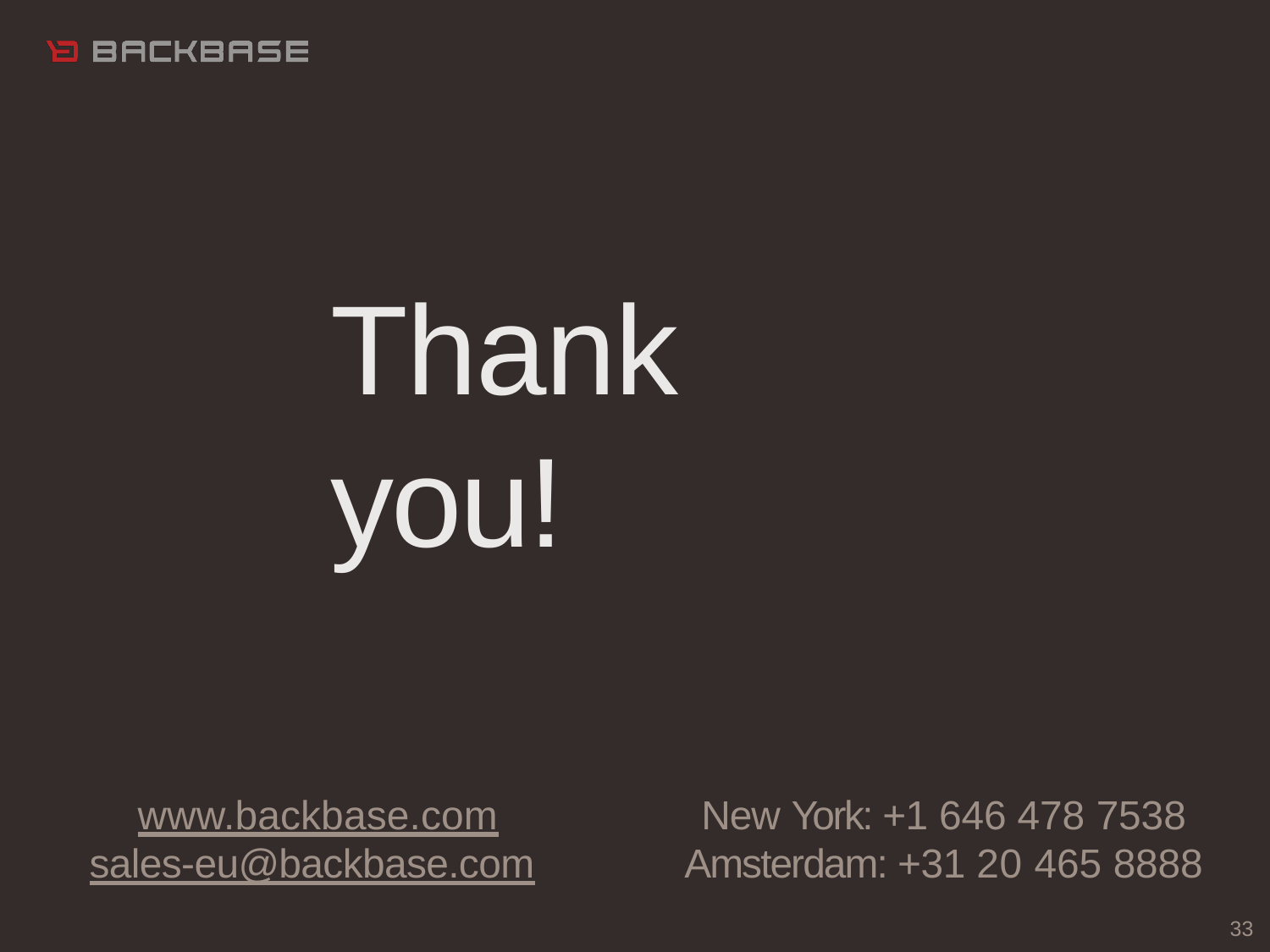

# Thank you!
www.backbase.com
sales-eu@backbase.com
New York: +1 646 478 7538
Amsterdam: +31 20 465 8888
33